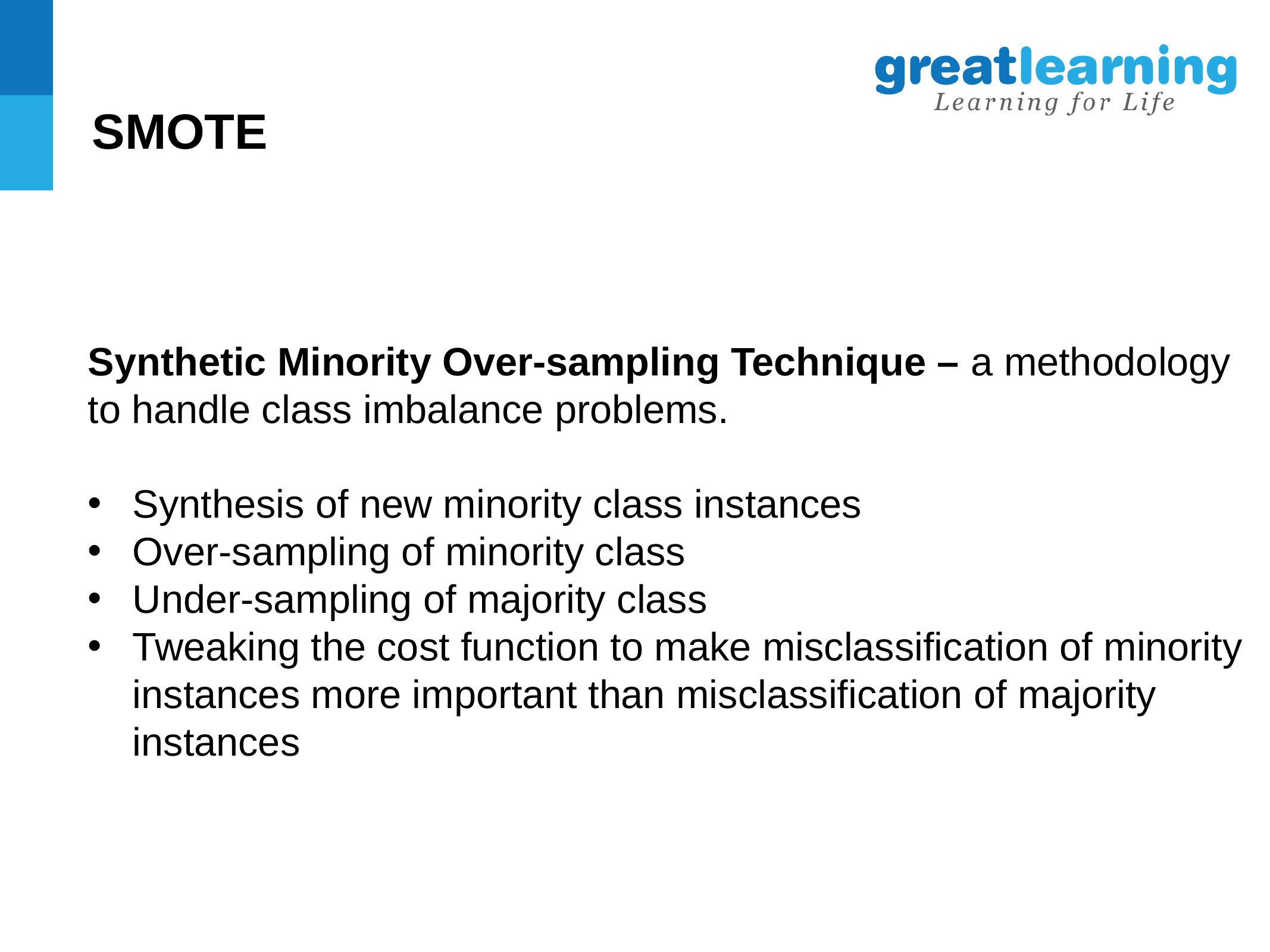

# SMOTE
Synthetic Minority Over-sampling Technique – a methodology to handle class imbalance problems.

Synthesis of new minority class instances
Over-sampling of minority class
Under-sampling of majority class
Tweaking the cost function to make misclassification of minority instances more important than misclassification of majority instances